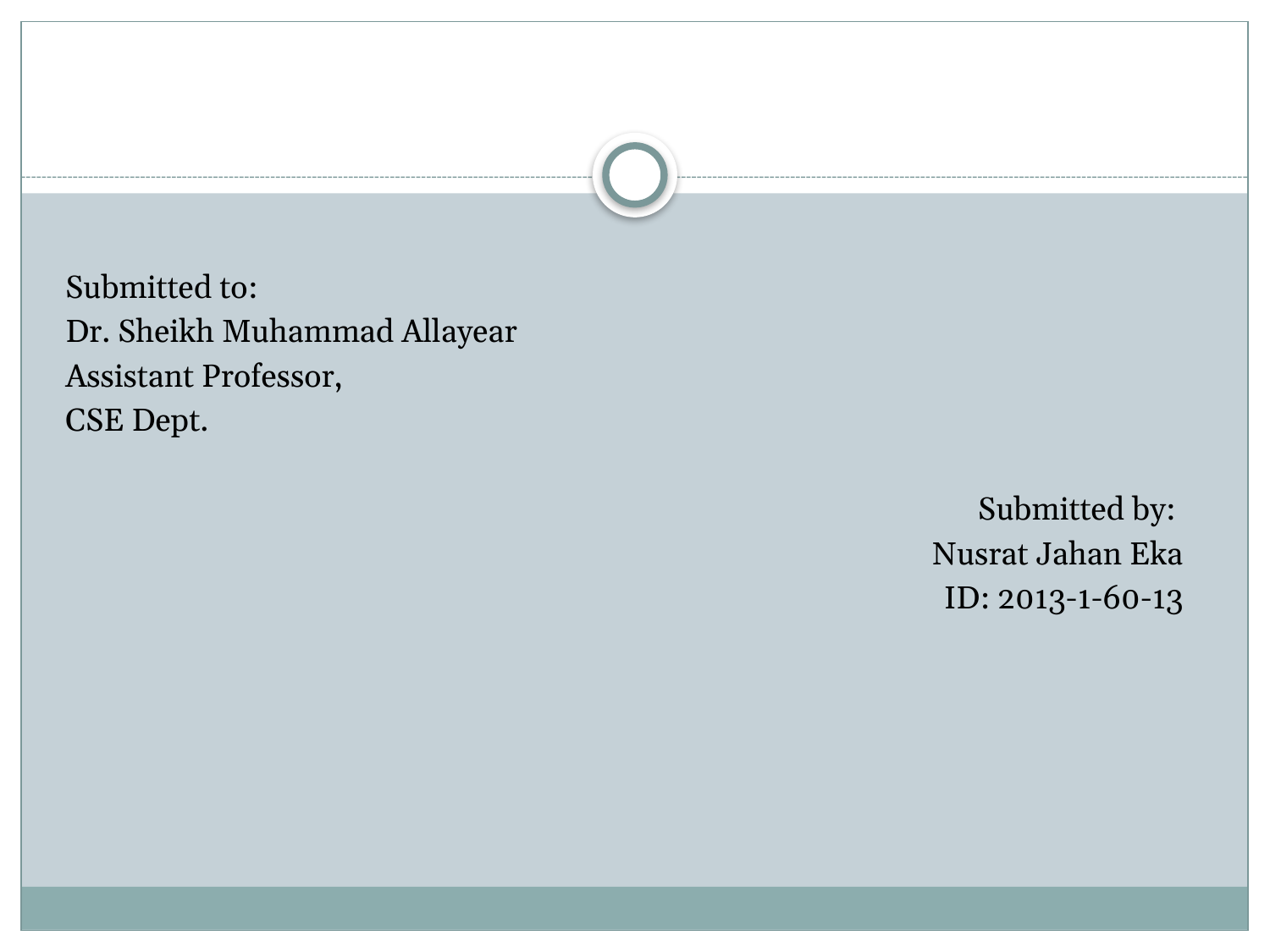

Submitted to:
Dr. Sheikh Muhammad Allayear
Assistant Professor,
CSE Dept.

Submitted by:
Nusrat Jahan Eka
ID: 2013-1-60-13